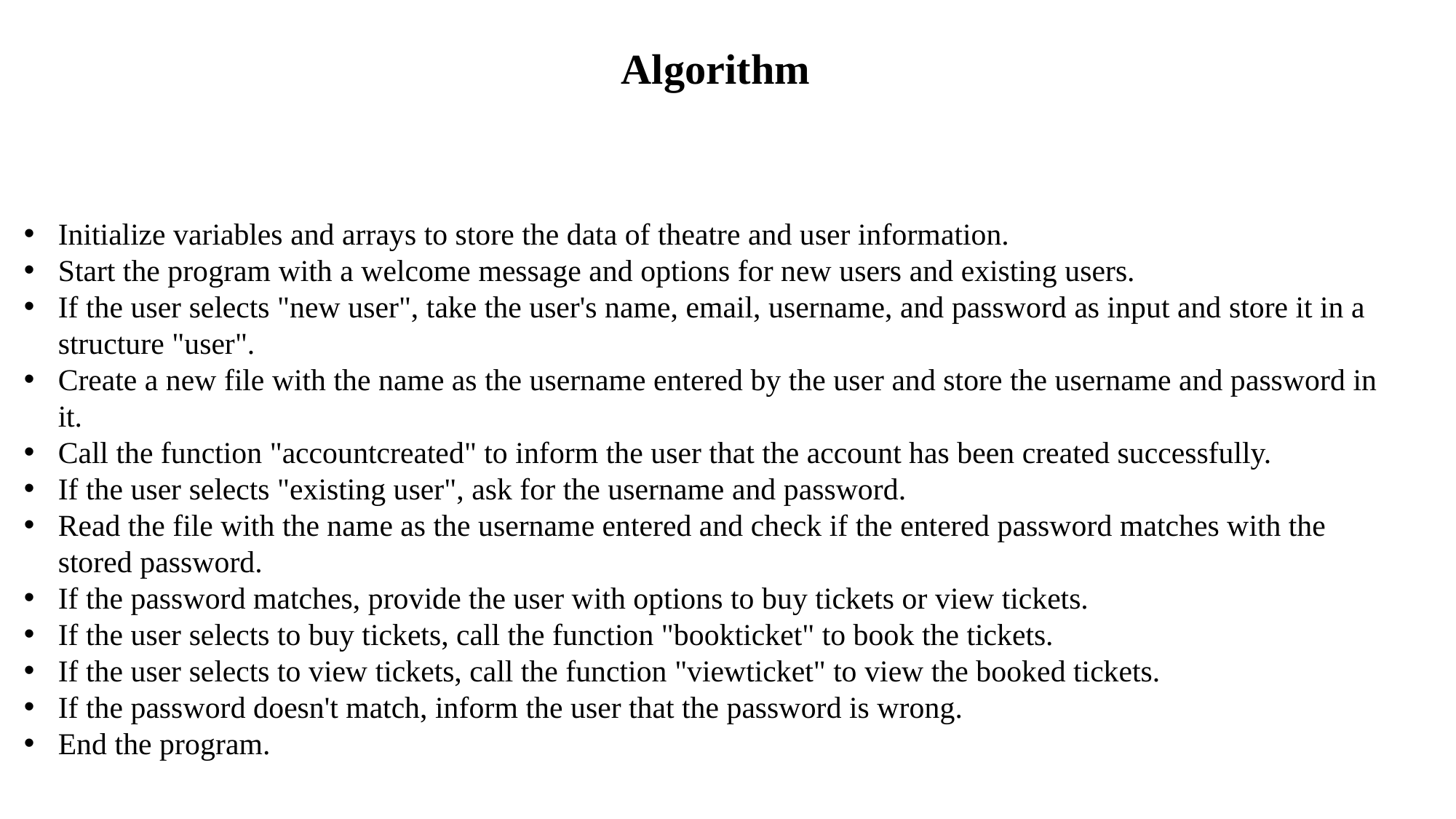

# Algorithm
Initialize variables and arrays to store the data of theatre and user information.
Start the program with a welcome message and options for new users and existing users.
If the user selects "new user", take the user's name, email, username, and password as input and store it in a structure "user".
Create a new file with the name as the username entered by the user and store the username and password in it.
Call the function "accountcreated" to inform the user that the account has been created successfully.
If the user selects "existing user", ask for the username and password.
Read the file with the name as the username entered and check if the entered password matches with the stored password.
If the password matches, provide the user with options to buy tickets or view tickets.
If the user selects to buy tickets, call the function "bookticket" to book the tickets.
If the user selects to view tickets, call the function "viewticket" to view the booked tickets.
If the password doesn't match, inform the user that the password is wrong.
End the program.